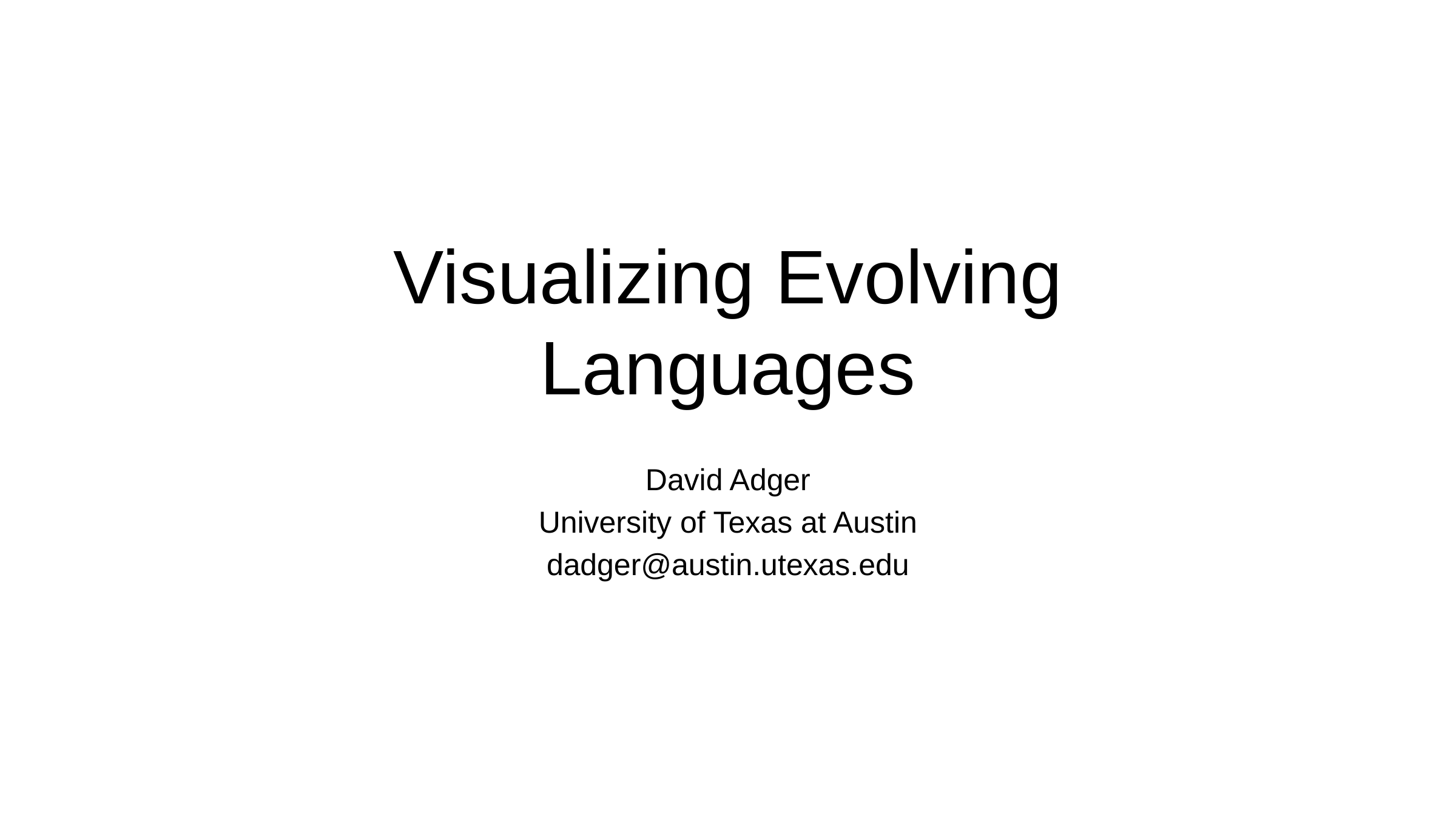

# Visualizing Evolving Languages
David Adger
University of Texas at Austin
dadger@austin.utexas.edu